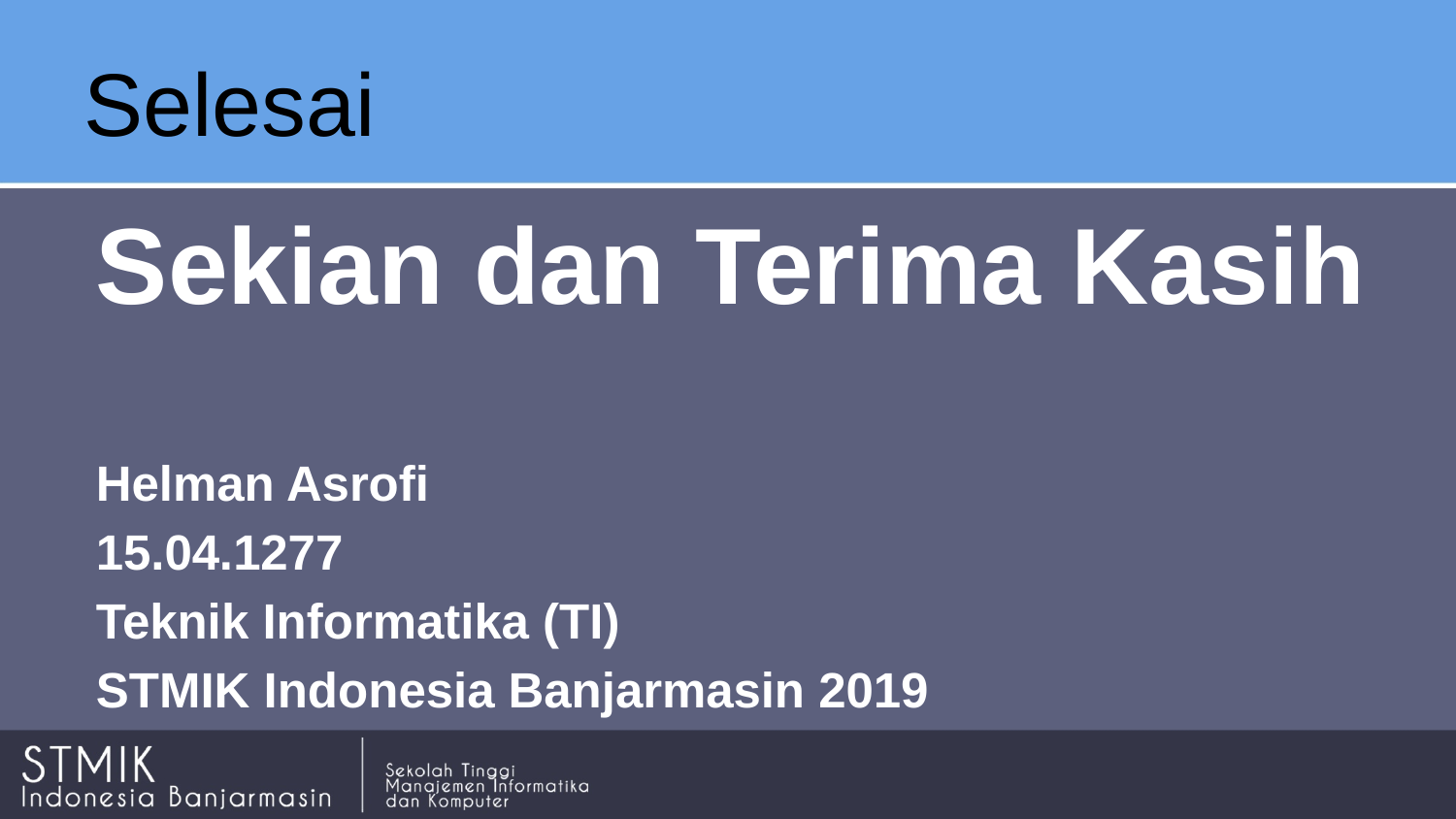

# Selesai
Sekian dan Terima Kasih
Helman Asrofi
15.04.1277
Teknik Informatika (TI)
STMIK Indonesia Banjarmasin 2019